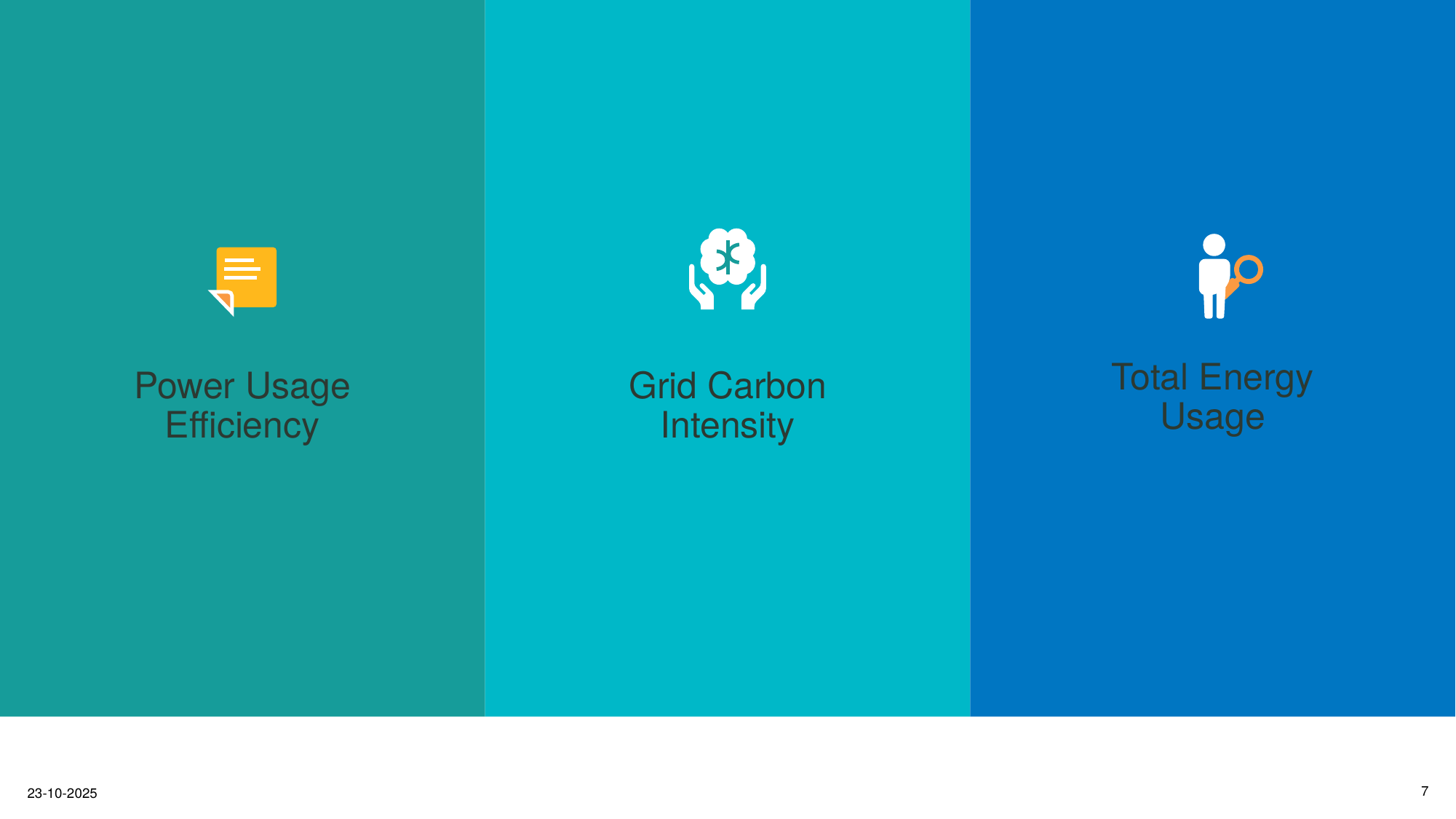

# Carbon Footprint Estimation

Total Energy Usage

Power Usage Efficiency

Grid Carbon Intensity

23-10-2025
7